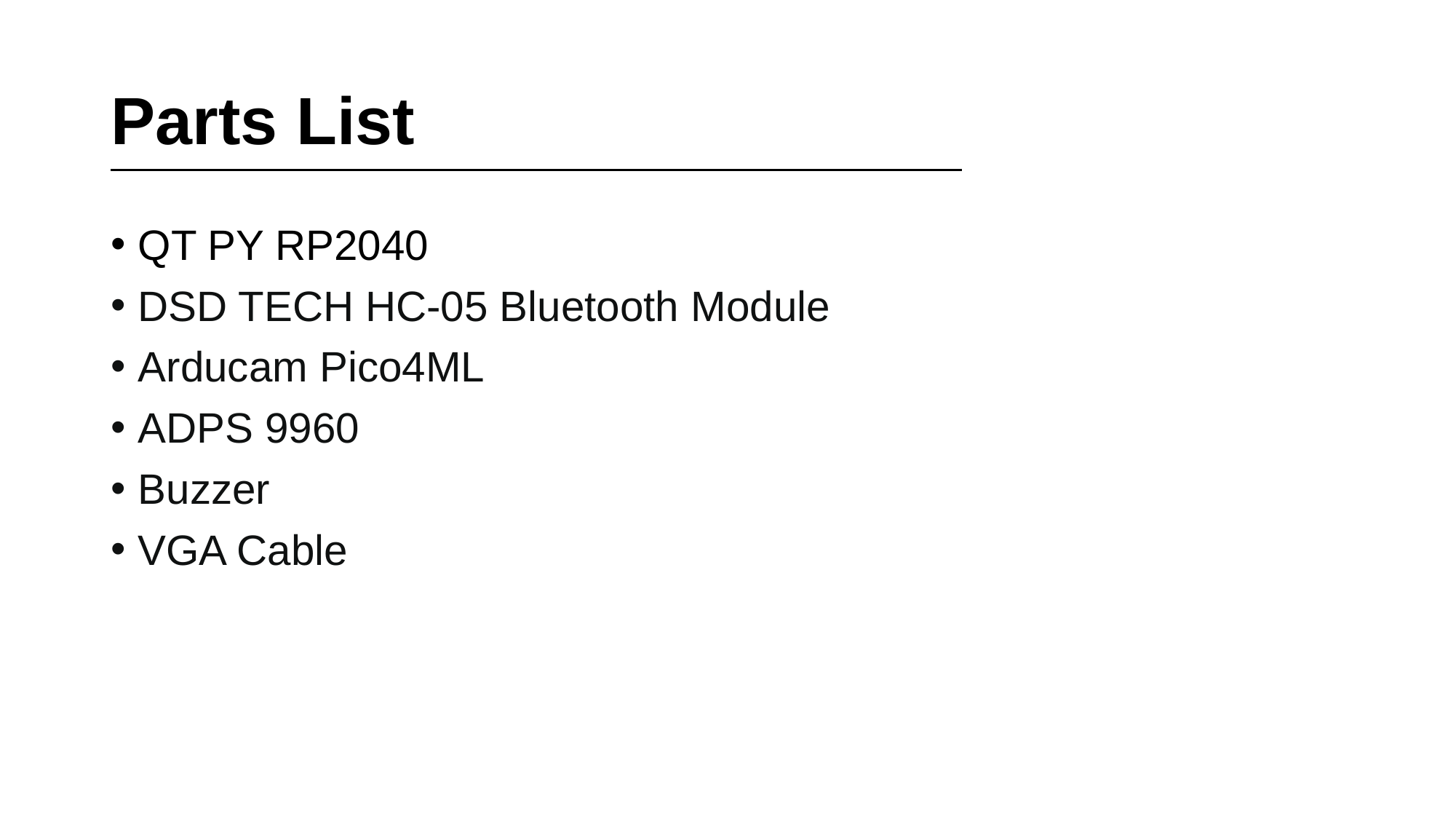

# Parts List
QT PY RP2040
DSD TECH HC-05 Bluetooth Module
Arducam Pico4ML
ADPS 9960
Buzzer
VGA Cable